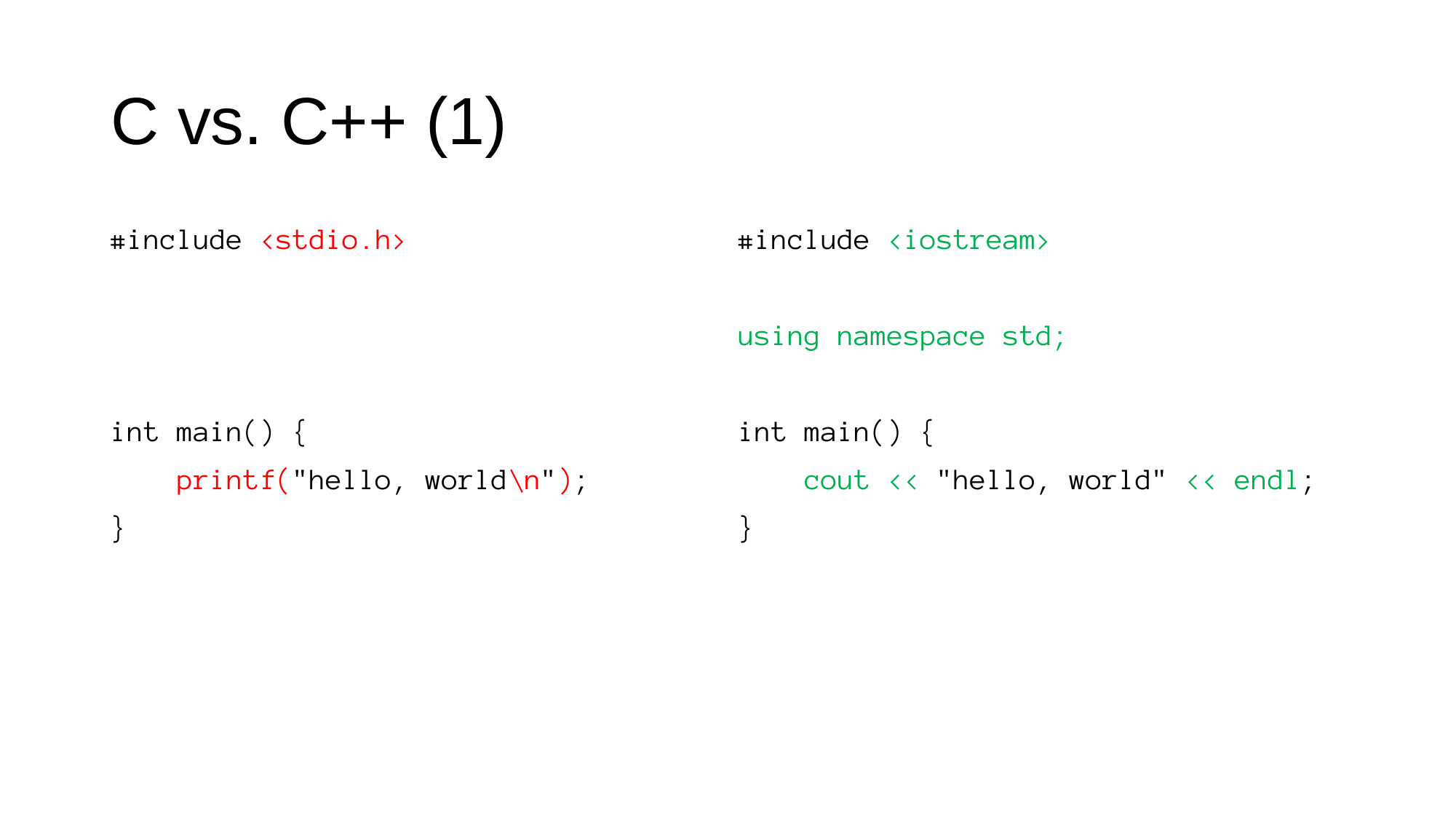

# C vs. C++ (1)
#include <stdio.h>

int main() {
    printf("hello, world\n");
}
#include <iostream>

using namespace std;

int main() {
    cout << "hello, world" << endl;
}